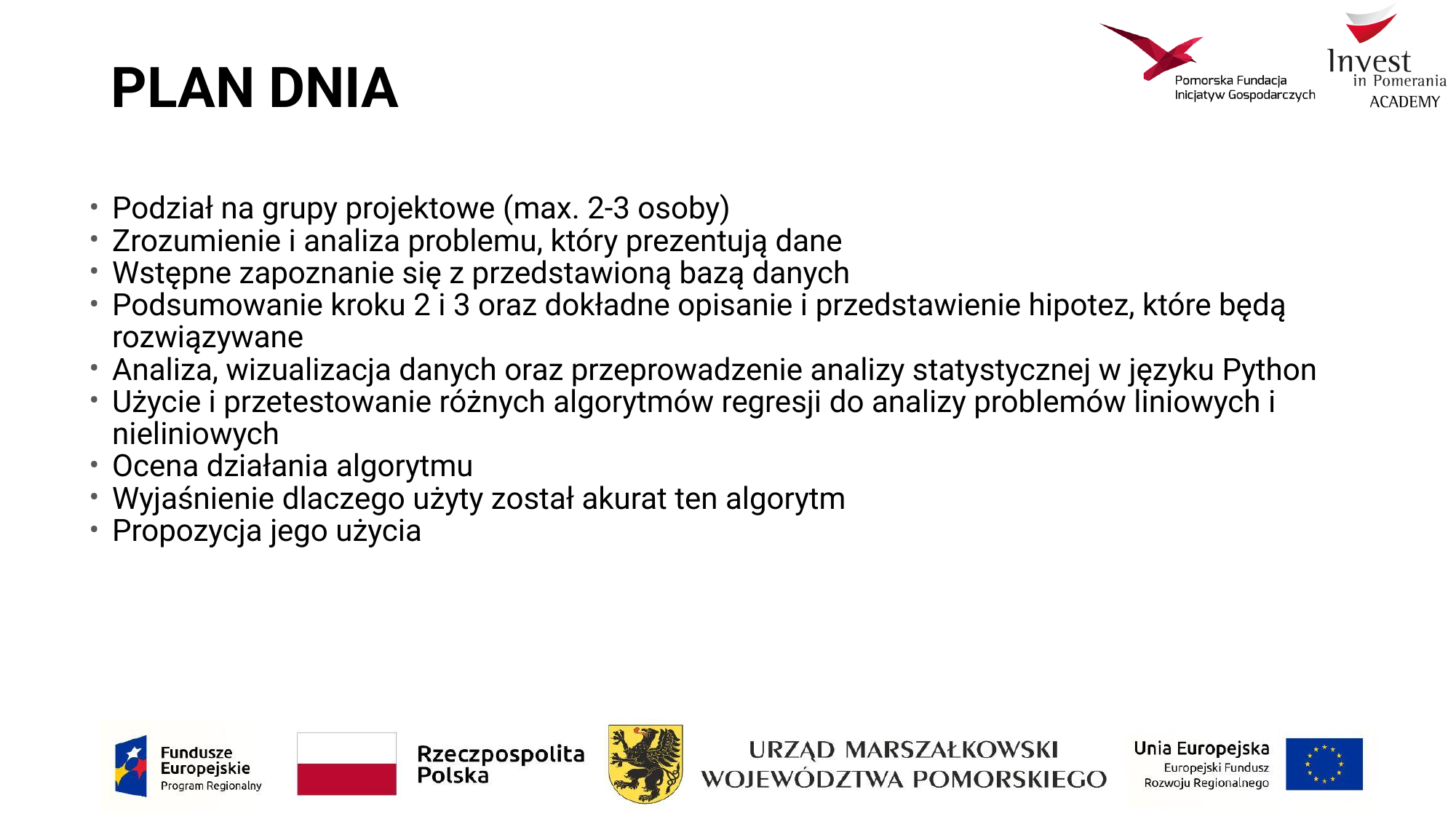

# PLAN DNIA
Podział na grupy projektowe (max. 2-3 osoby)
Zrozumienie i analiza problemu, który prezentują dane
Wstępne zapoznanie się z przedstawioną bazą danych
Podsumowanie kroku 2 i 3 oraz dokładne opisanie i przedstawienie hipotez, które będą rozwiązywane
Analiza, wizualizacja danych oraz przeprowadzenie analizy statystycznej w języku Python
Użycie i przetestowanie różnych algorytmów regresji do analizy problemów liniowych i nieliniowych
Ocena działania algorytmu
Wyjaśnienie dlaczego użyty został akurat ten algorytm
Propozycja jego użycia